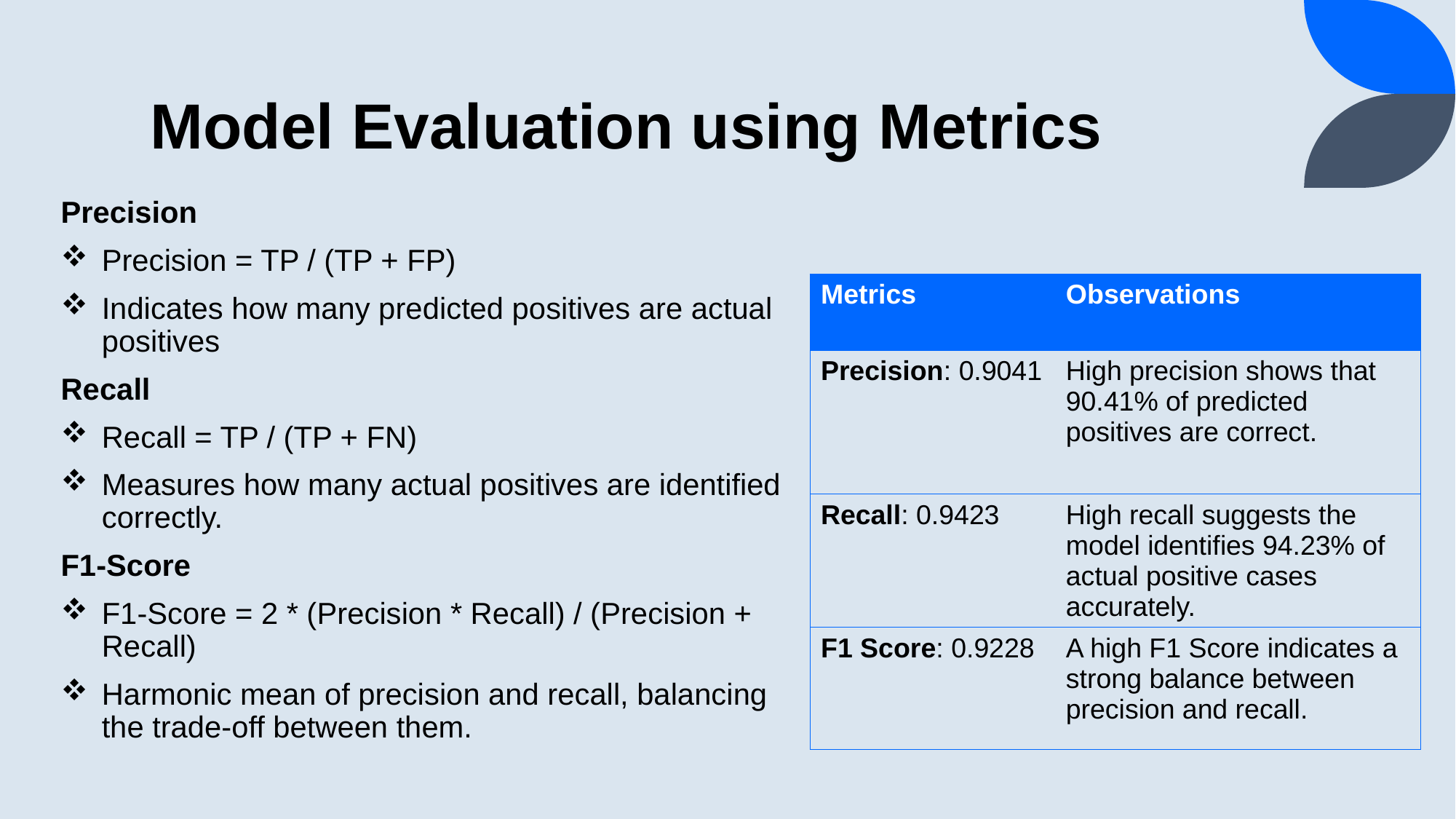

# Model Evaluation using Metrics
Precision
Precision = TP / (TP + FP)
Indicates how many predicted positives are actual positives
Recall
Recall = TP / (TP + FN)
Measures how many actual positives are identified correctly.
F1-Score
F1-Score = 2 * (Precision * Recall) / (Precision + Recall)
Harmonic mean of precision and recall, balancing the trade-off between them.

| Metrics | Observations |
| --- | --- |
| Precision: 0.9041 | High precision shows that 90.41% of predicted positives are correct. |
| Recall: 0.9423 | High recall suggests the model identifies 94.23% of actual positive cases accurately. |
| F1 Score: 0.9228 | A high F1 Score indicates a strong balance between precision and recall. |